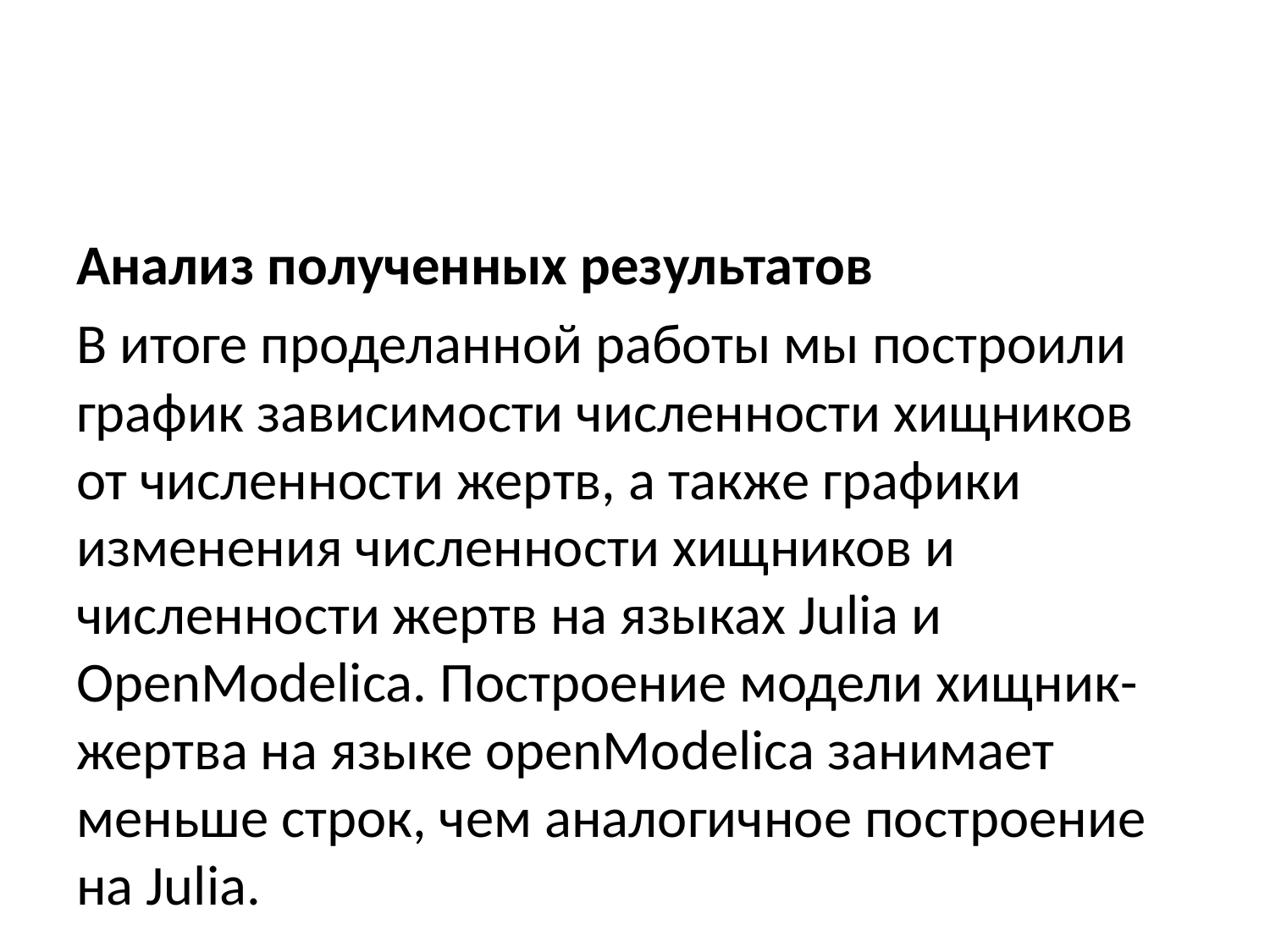

Анализ полученных результатов
В итоге проделанной работы мы построили график зависимости численности хищников от численности жертв, а также графики изменения численности хищников и численности жертв на языках Julia и OpenModelica. Построение модели хищник-жертва на языке openModelica занимает меньше строк, чем аналогичное построение на Julia.